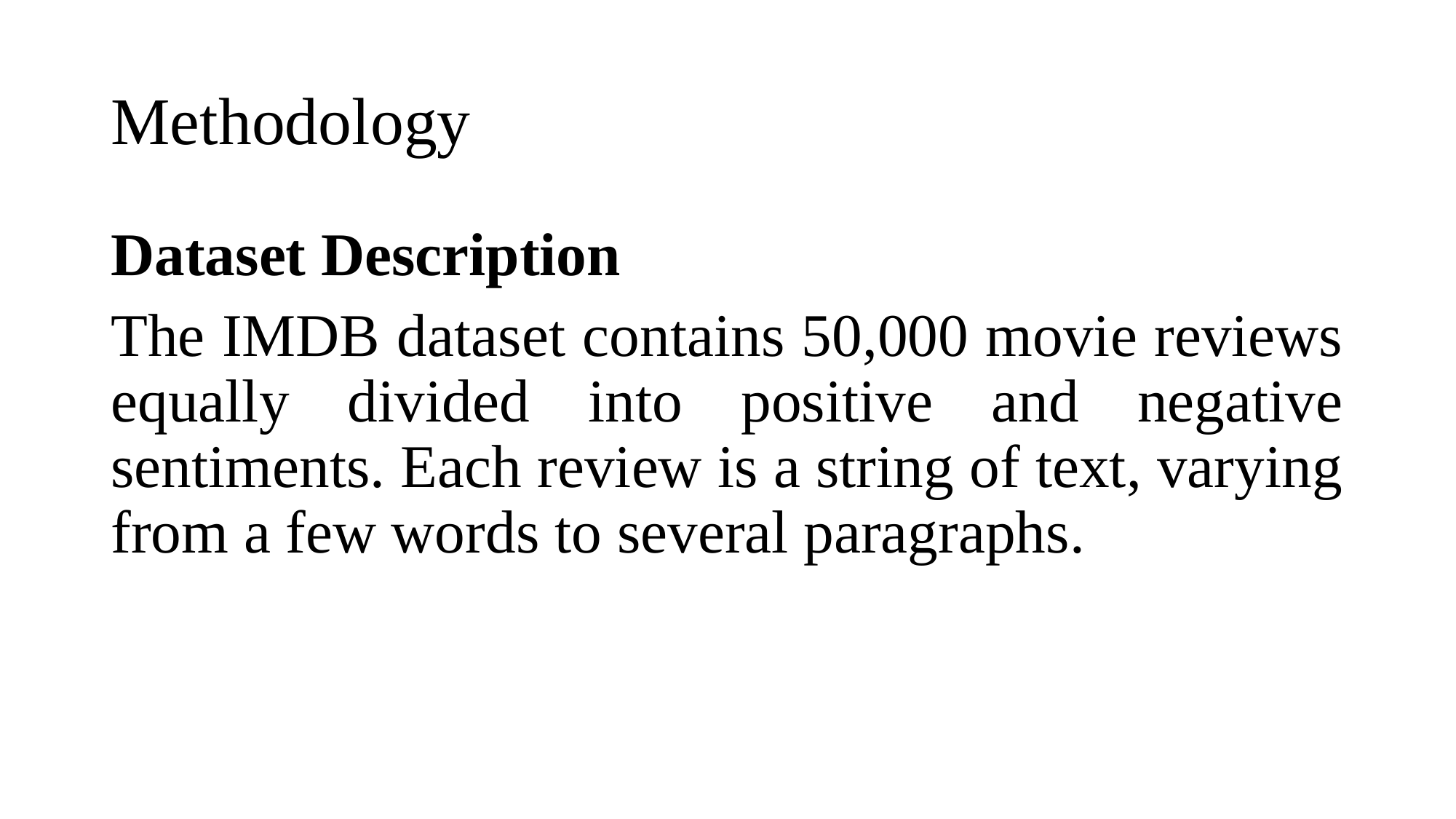

# Methodology
Dataset Description
The IMDB dataset contains 50,000 movie reviews equally divided into positive and negative sentiments. Each review is a string of text, varying from a few words to several paragraphs.